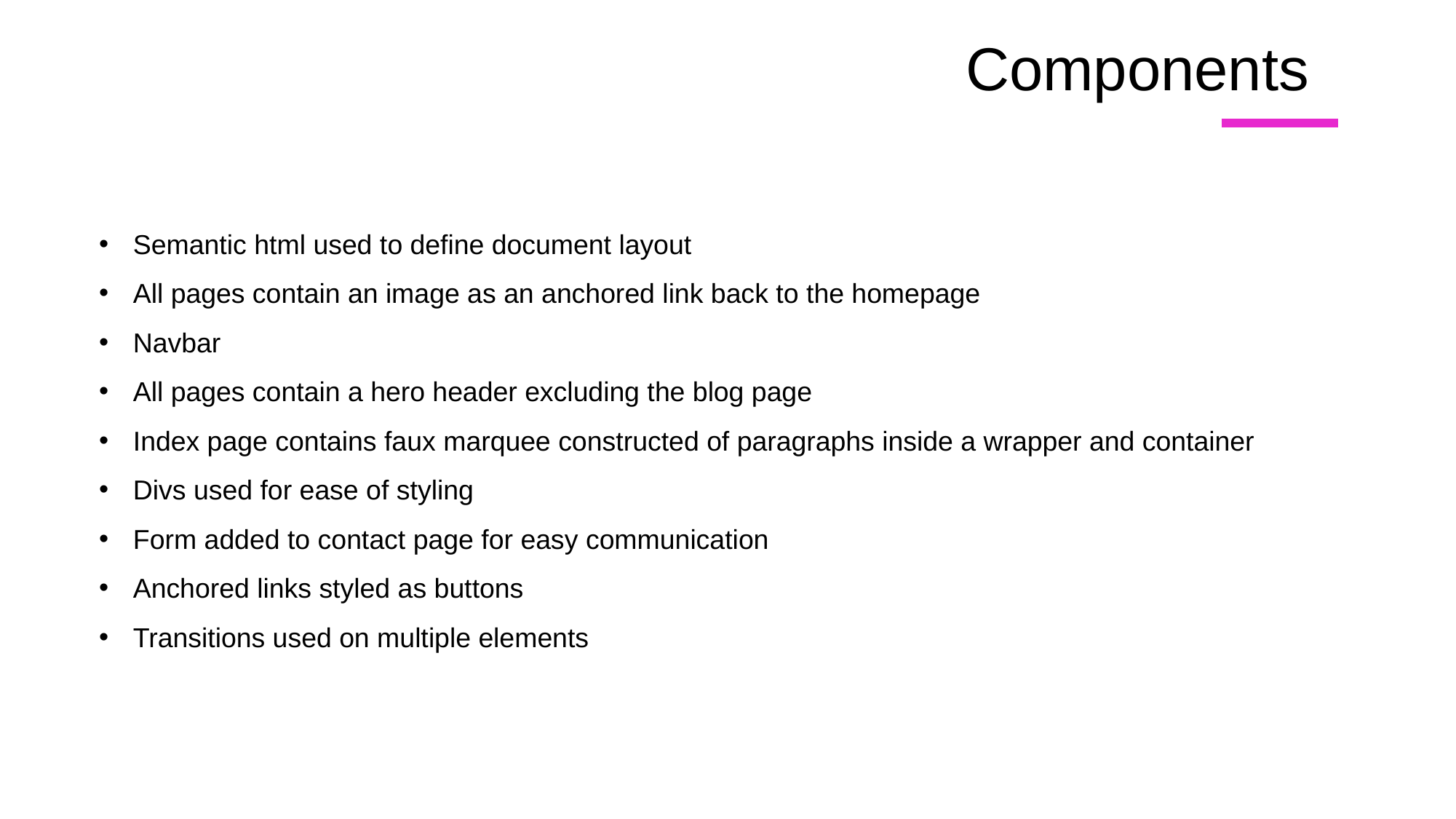

# Components
Semantic html used to define document layout
All pages contain an image as an anchored link back to the homepage
Navbar
All pages contain a hero header excluding the blog page
Index page contains faux marquee constructed of paragraphs inside a wrapper and container
Divs used for ease of styling
Form added to contact page for easy communication
Anchored links styled as buttons
Transitions used on multiple elements